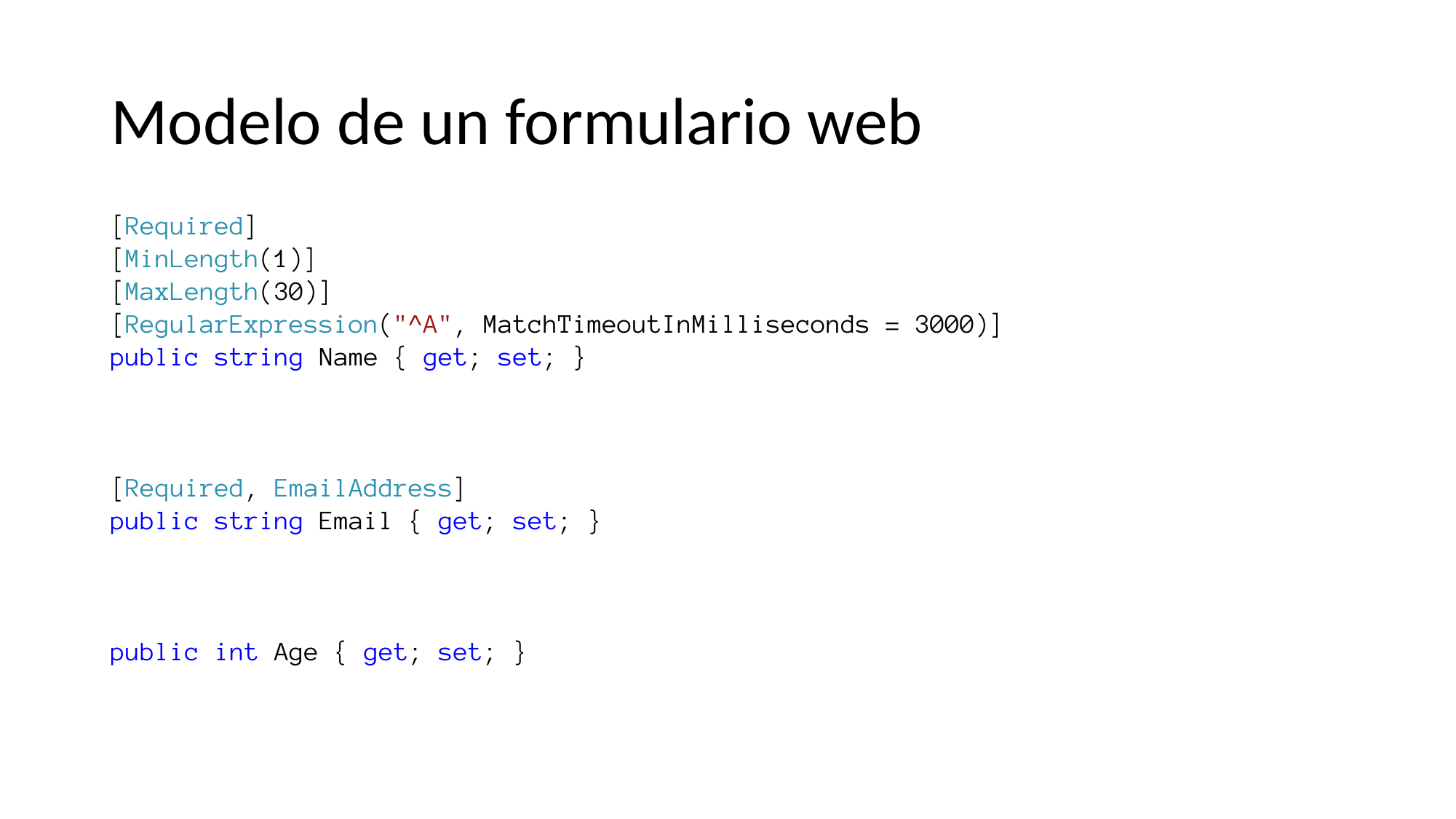

# Modelo de un formulario web
[Required]
[MinLength(1)]
[MaxLength(30)]
[RegularExpression("^A", MatchTimeoutInMilliseconds = 3000)]
public string Name { get; set; }

[Required, EmailAddress]
public string Email { get; set; }

public int Age { get; set; }